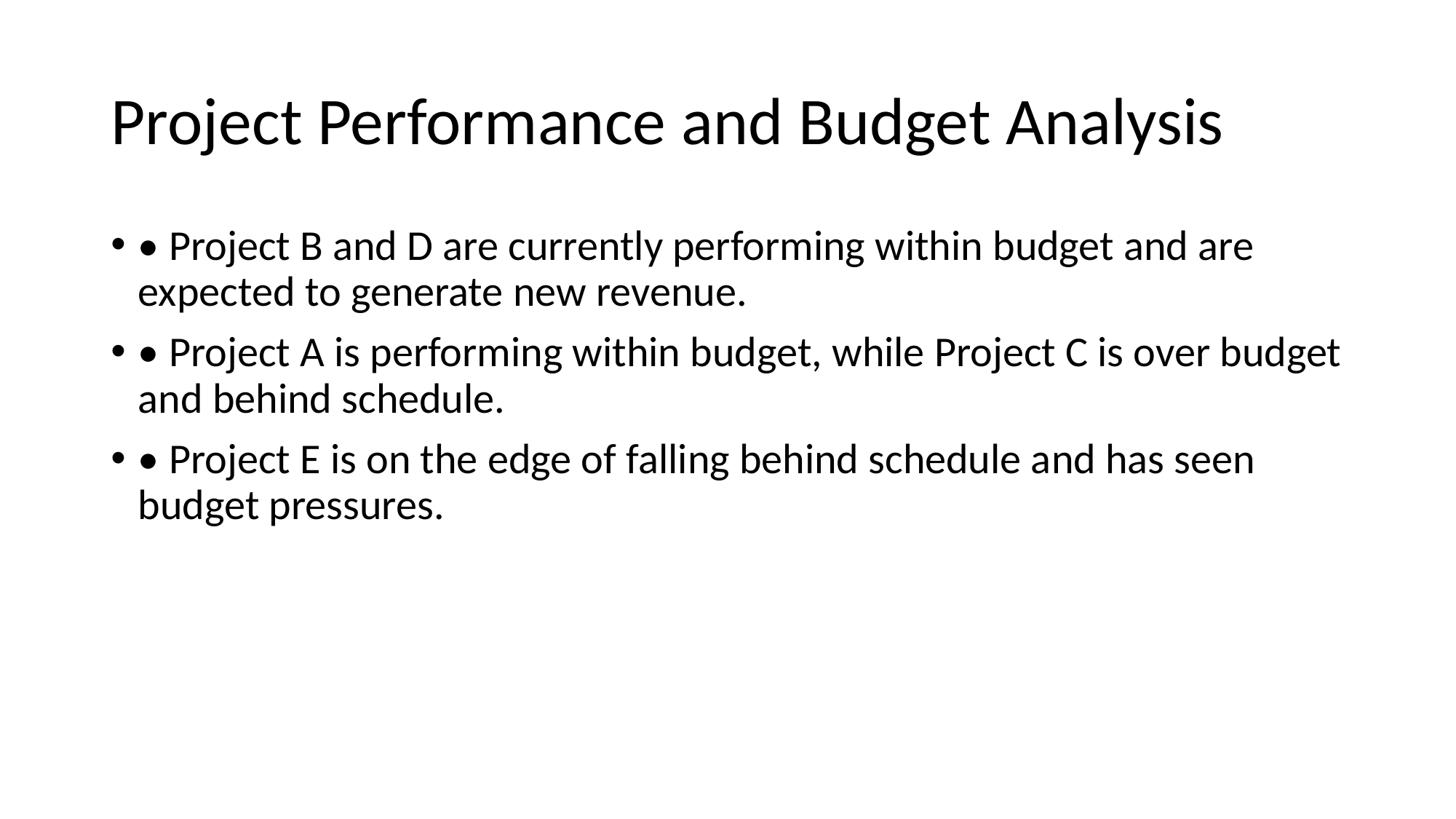

# Project Performance and Budget Analysis
• Project B and D are currently performing within budget and are expected to generate new revenue.
• Project A is performing within budget, while Project C is over budget and behind schedule.
• Project E is on the edge of falling behind schedule and has seen budget pressures.